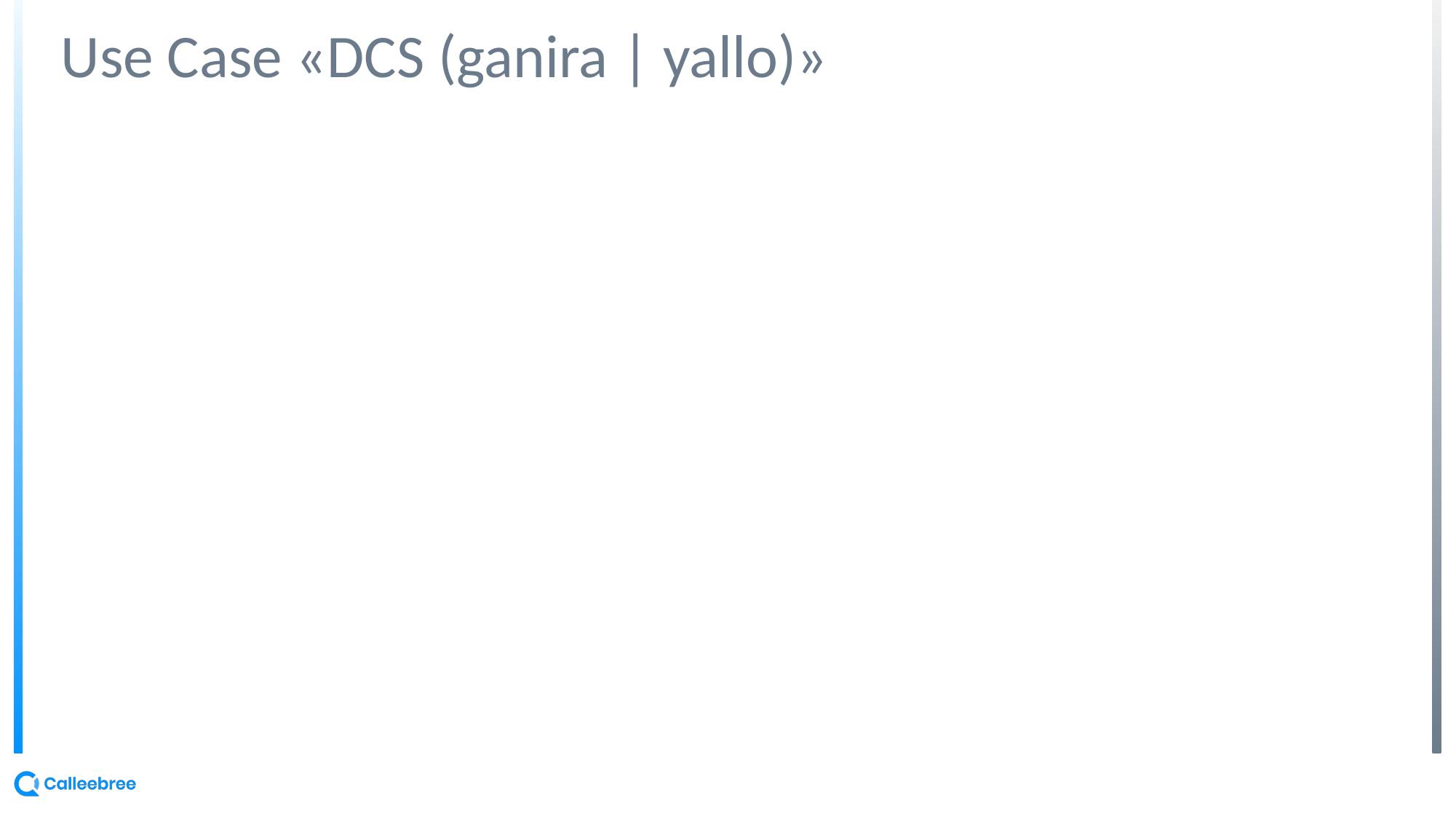

# Use Case «DCS (ganira | yallo)»